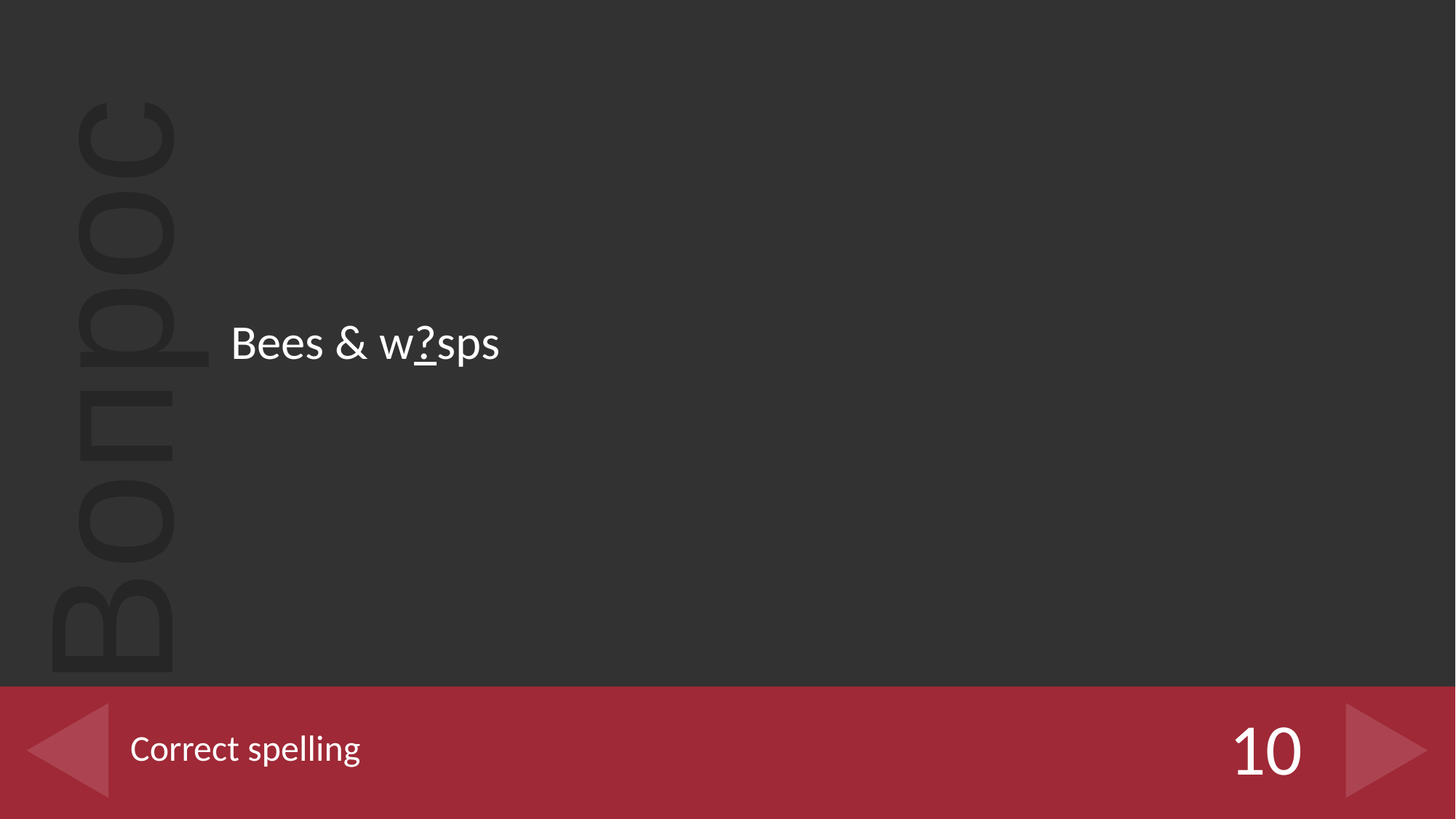

Bees & w?sps
# Correct spelling
10